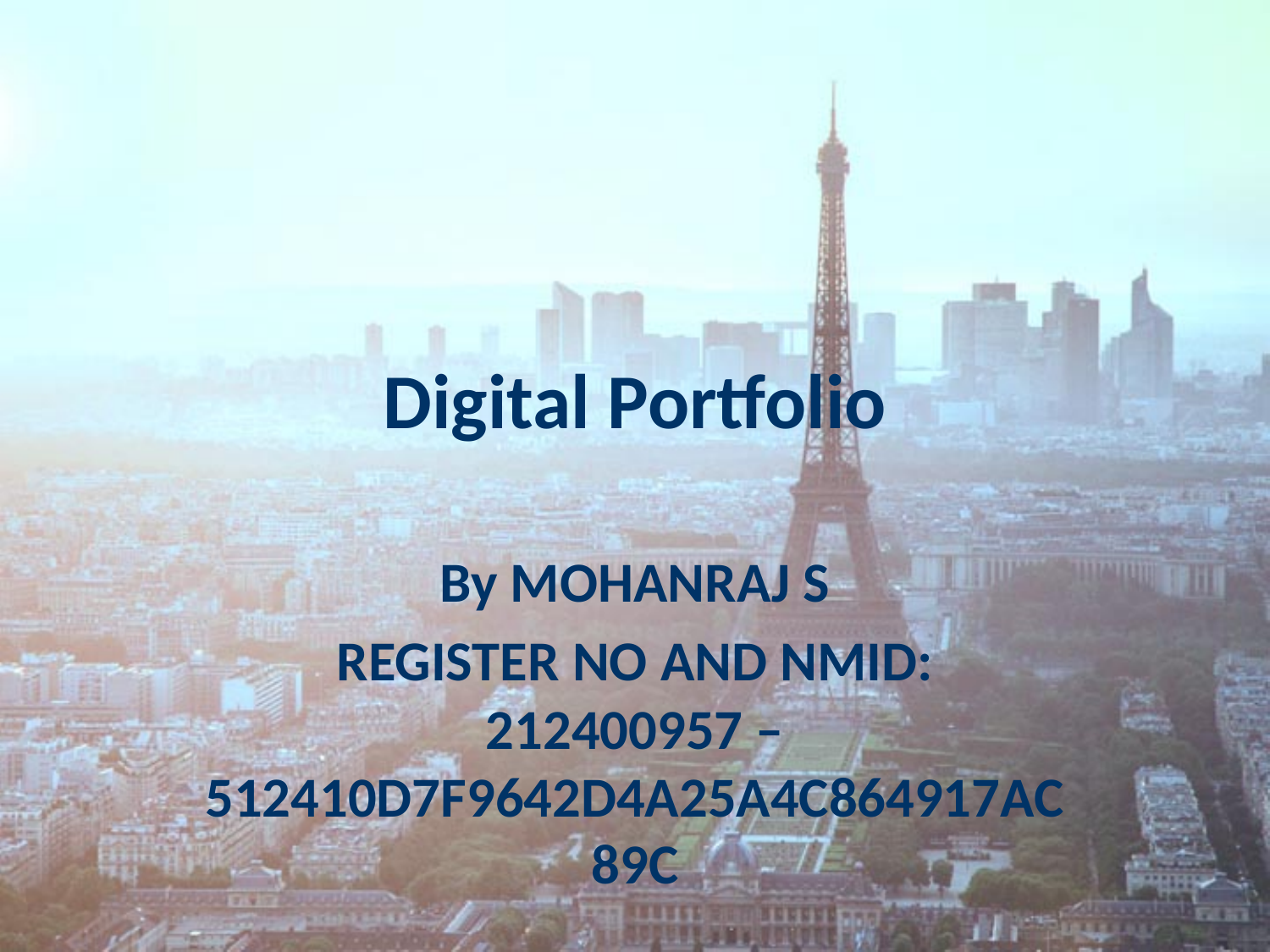

# Digital Portfolio
By MOHANRAJ S
REGISTER NO AND NMID: 212400957 – 512410D7F9642D4A25A4C864917AC89C